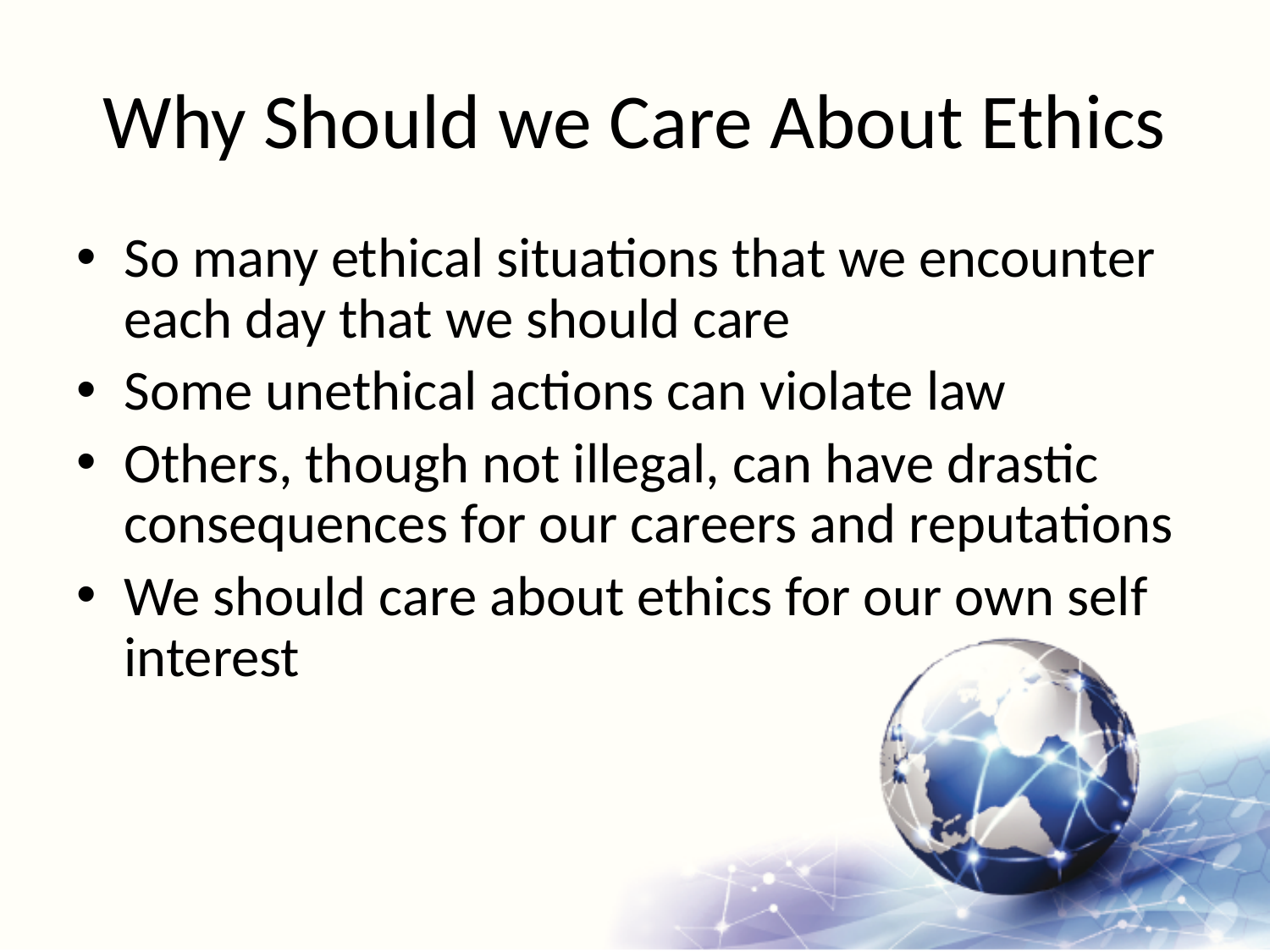

# Why Should we Care About Ethics
So many ethical situations that we encounter each day that we should care
Some unethical actions can violate law
Others, though not illegal, can have drastic consequences for our careers and reputations
We should care about ethics for our own self interest